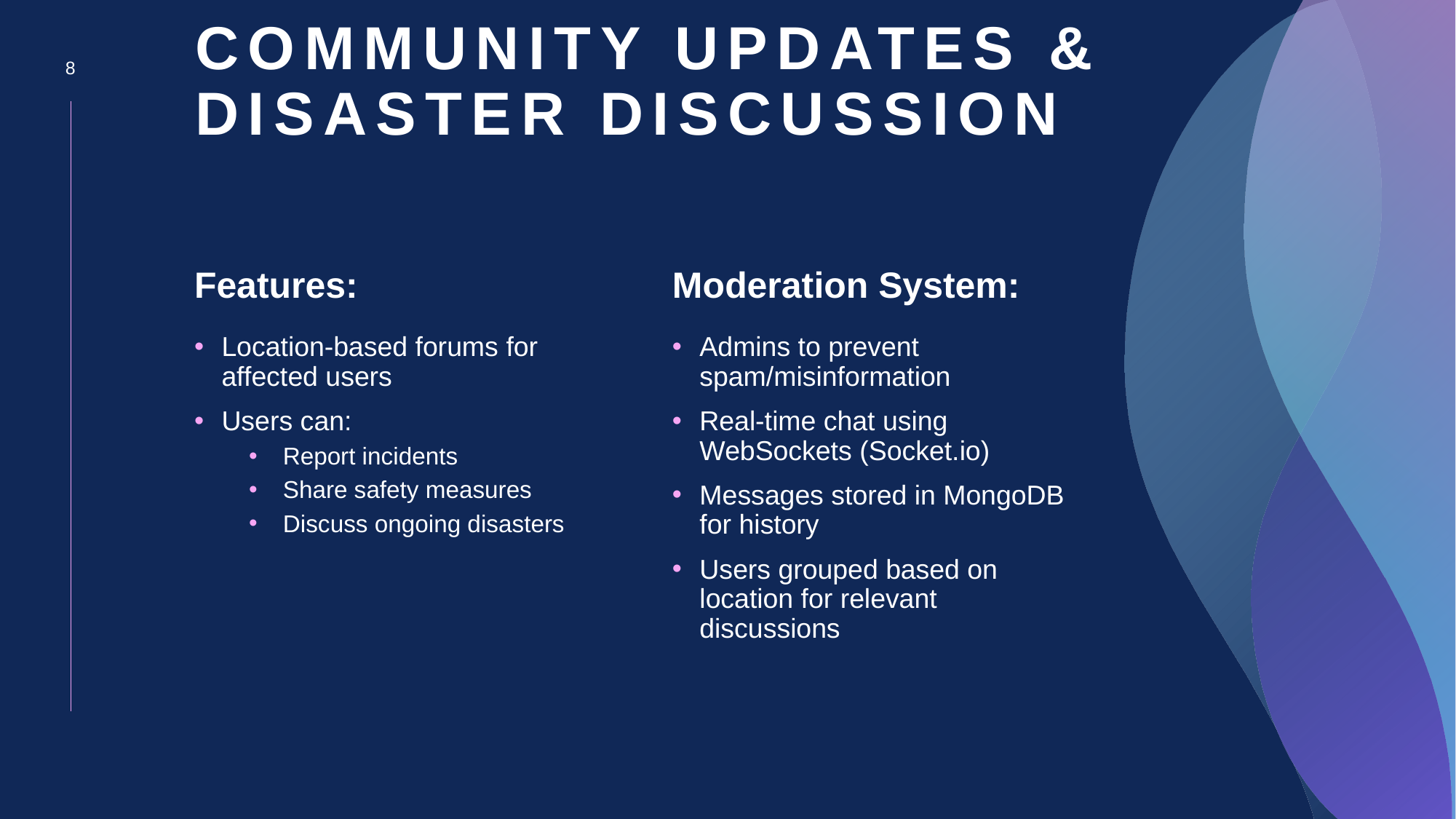

8
# Community Updates & Disaster Discussion
Features:

Moderation System:

Location-based forums for affected users
Users can:
Report incidents
Share safety measures
Discuss ongoing disasters

Admins to prevent spam/misinformation
Real-time chat using WebSockets (Socket.io)
Messages stored in MongoDB for history
Users grouped based on location for relevant discussions